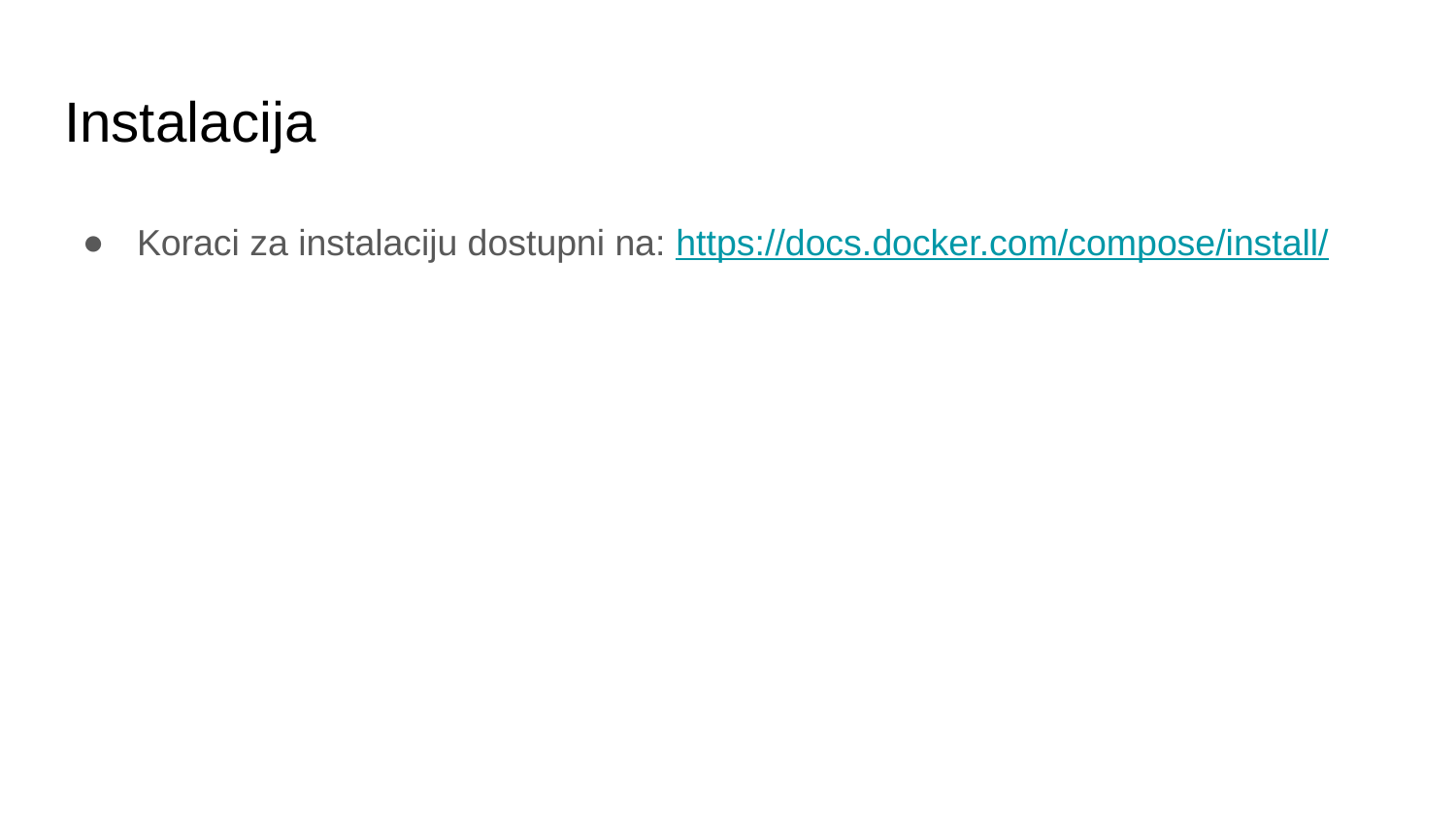

# Instalacija
Koraci za instalaciju dostupni na: https://docs.docker.com/compose/install/